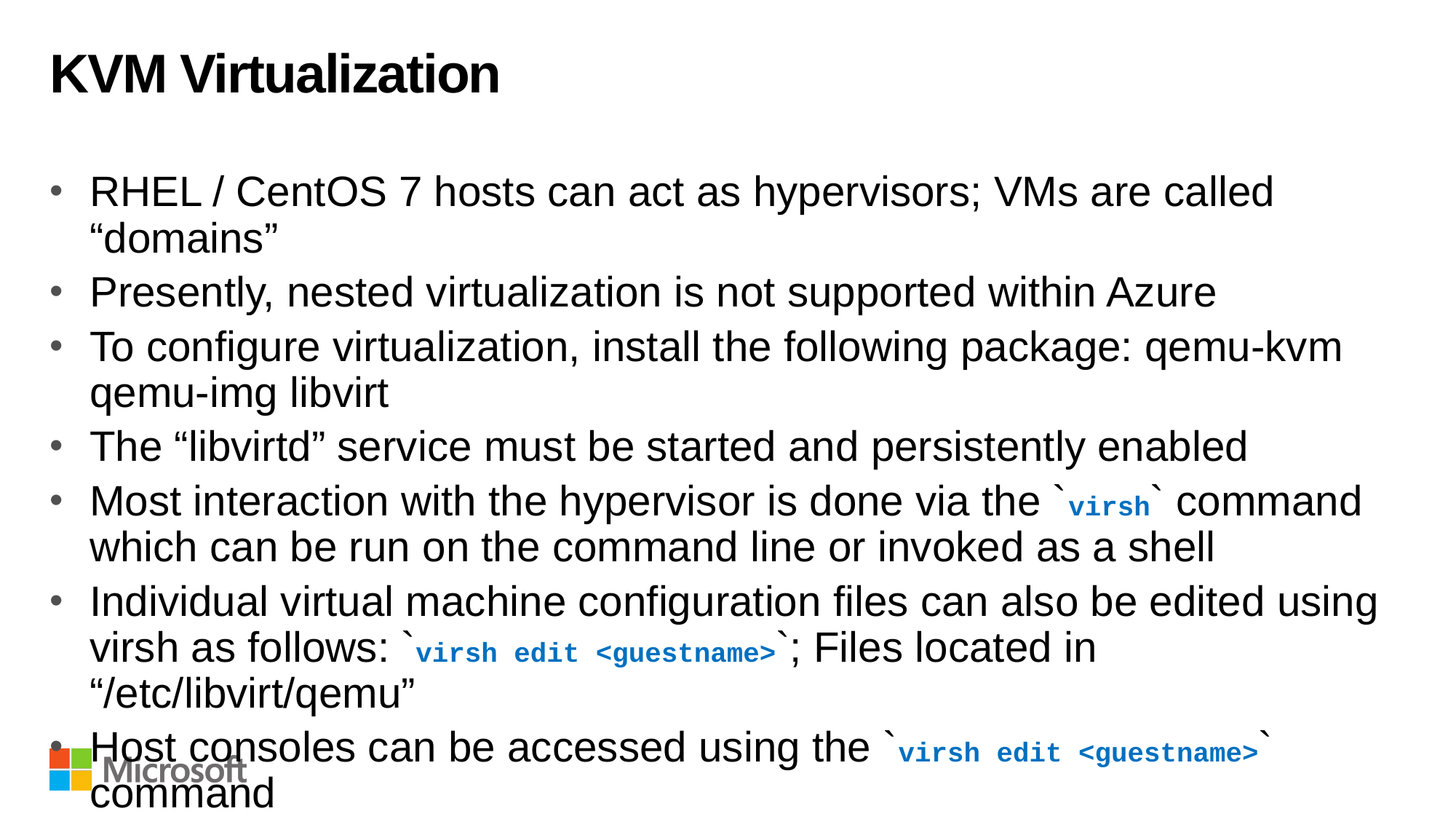

# KVM Virtualization
RHEL / CentOS 7 hosts can act as hypervisors; VMs are called “domains”
Presently, nested virtualization is not supported within Azure
To configure virtualization, install the following package: qemu-kvm qemu-img libvirt
The “libvirtd” service must be started and persistently enabled
Most interaction with the hypervisor is done via the `virsh` command which can be run on the command line or invoked as a shell
Individual virtual machine configuration files can also be edited using virsh as follows: `virsh edit <guestname>`; Files located in “/etc/libvirt/qemu”
Host consoles can be accessed using the `virsh edit <guestname>` command